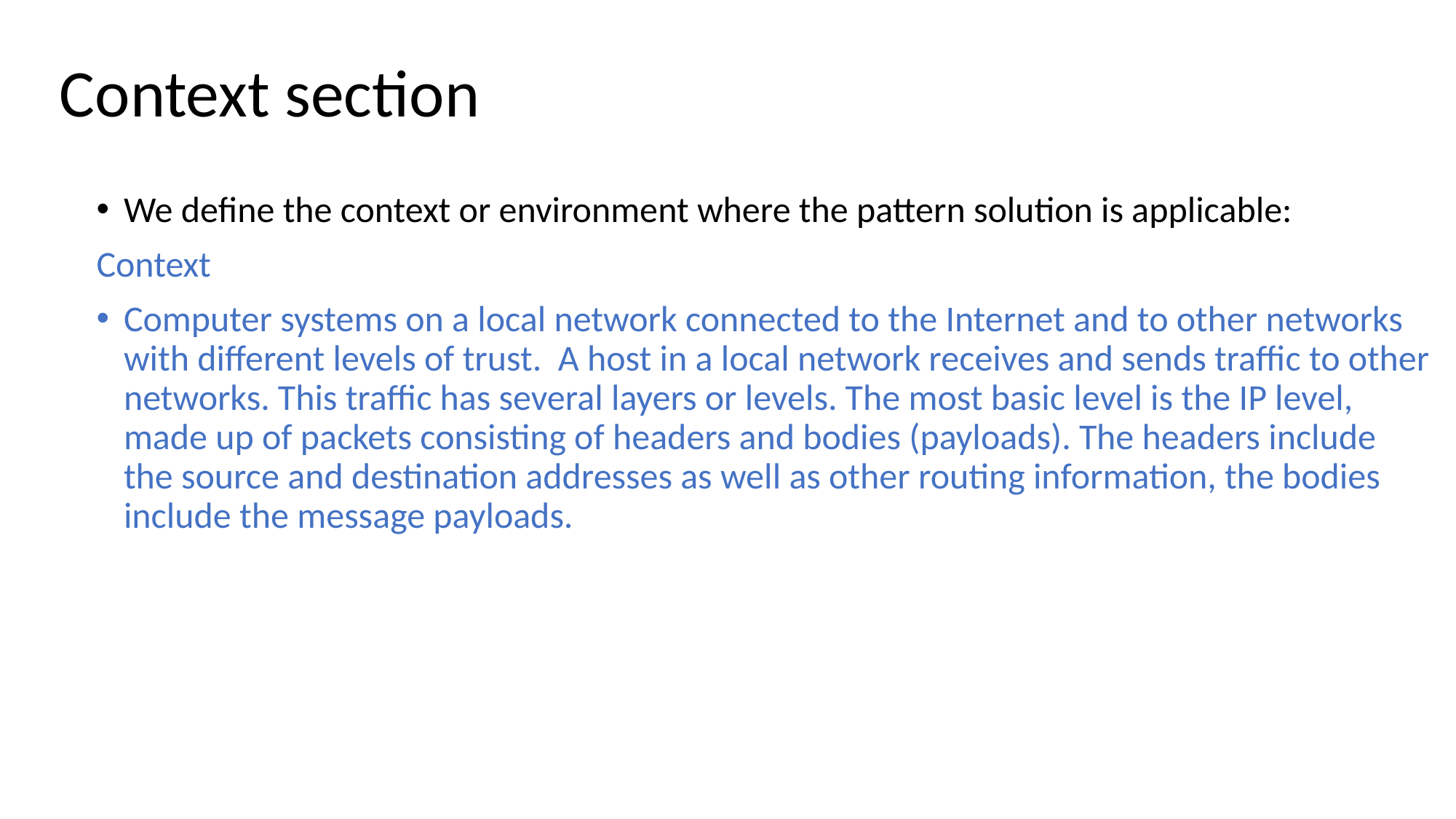

# Context section
We define the context or environment where the pattern solution is applicable:
Context
Computer systems on a local network connected to the Internet and to other networks with different levels of trust.  A host in a local network receives and sends traffic to other networks. This traffic has several layers or levels. The most basic level is the IP level, made up of packets consisting of headers and bodies (payloads). The headers include the source and destination addresses as well as other routing information, the bodies include the message payloads.